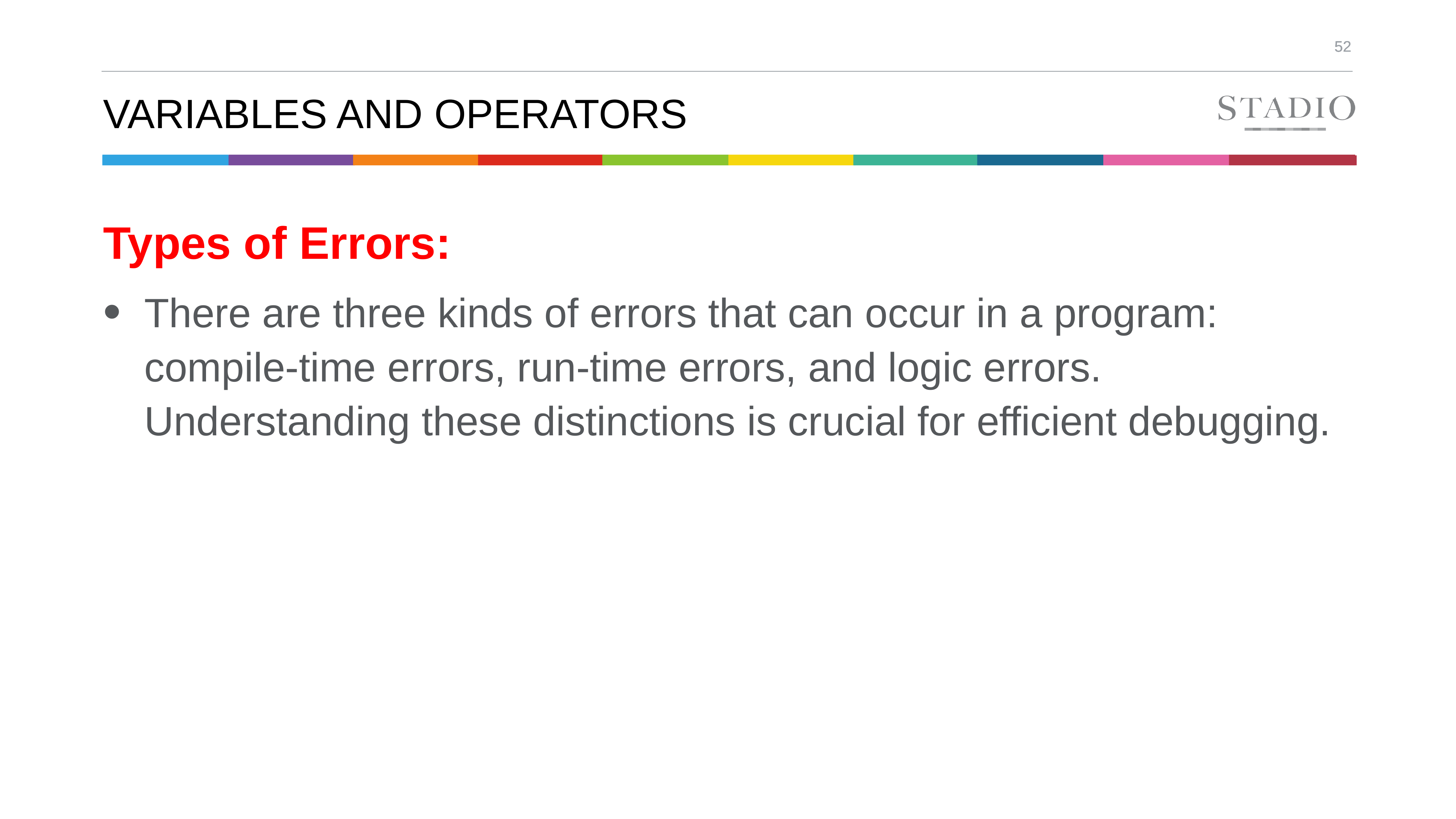

# Variables and Operators

Types of Errors:
There are three kinds of errors that can occur in a program: compile-time errors, run-time errors, and logic errors. Understanding these distinctions is crucial for efficient debugging.